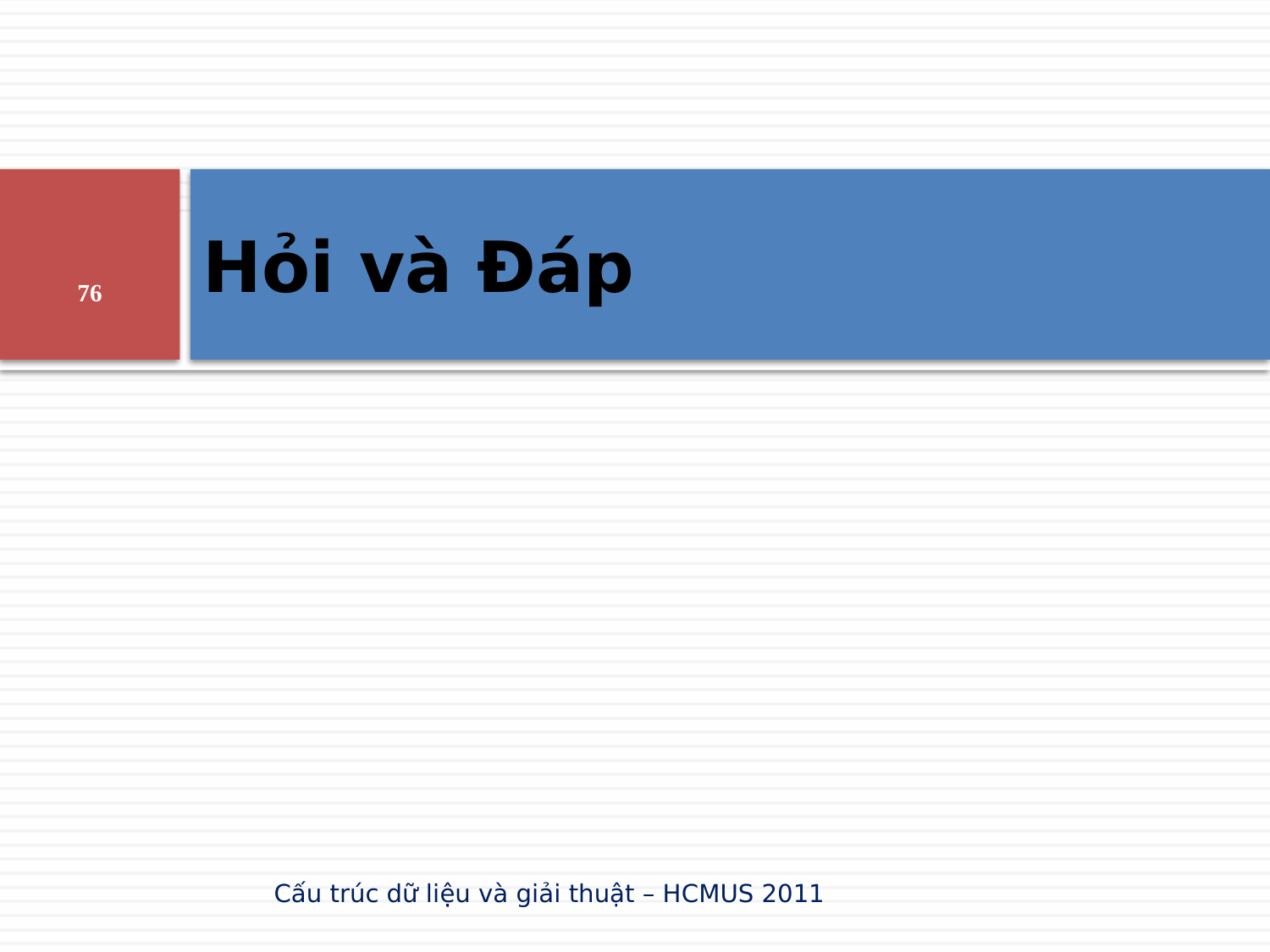

# Hỏi và Đáp
76

Cấu trúc dữ liệu và giải thuật – HCMUS 2011